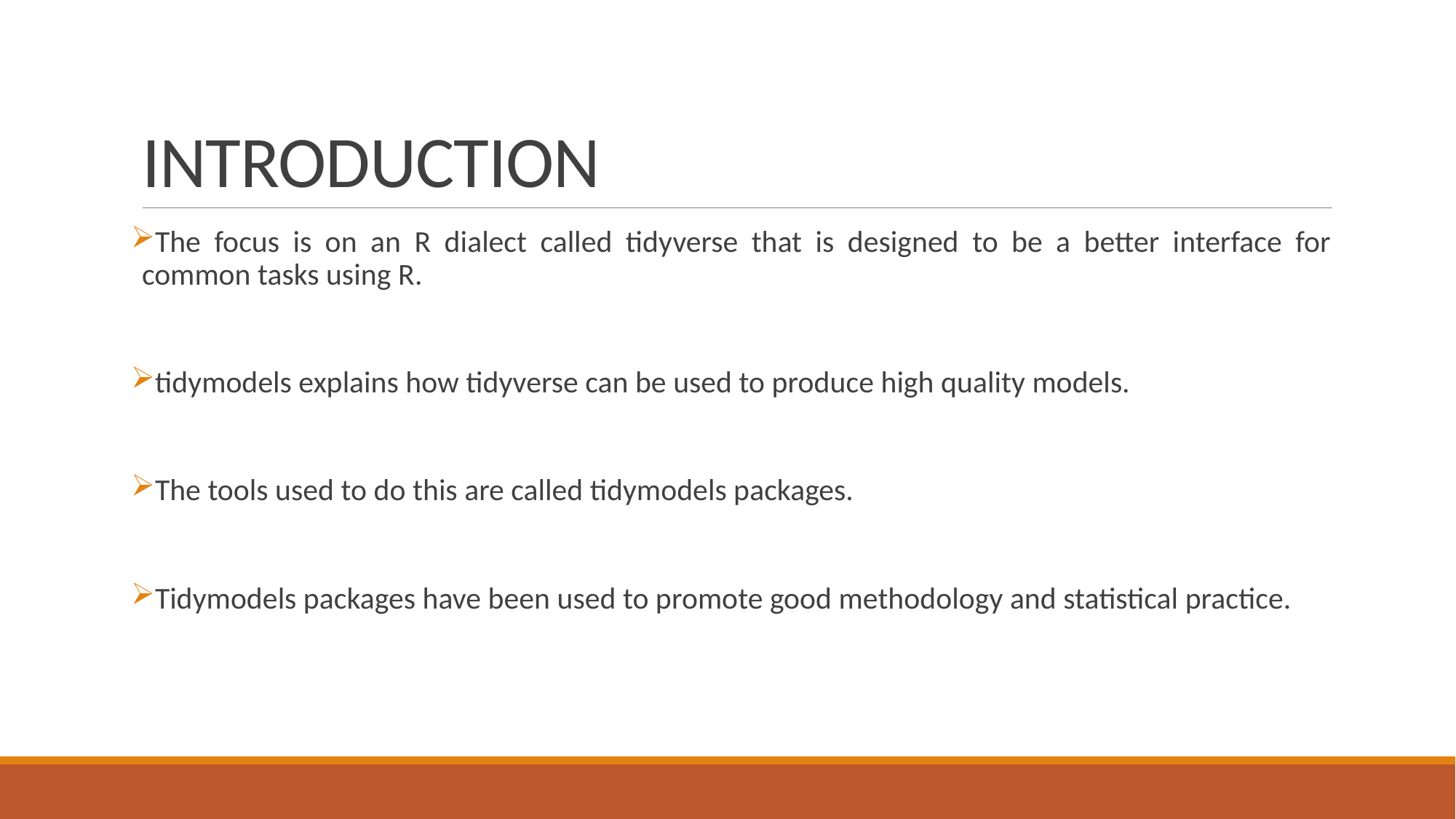

# INTRODUCTION
The focus is on an R dialect called tidyverse that is designed to be a better interface for common tasks using R.

tidymodels explains how tidyverse can be used to produce high quality models.

The tools used to do this are called tidymodels packages.

Tidymodels packages have been used to promote good methodology and statistical practice.